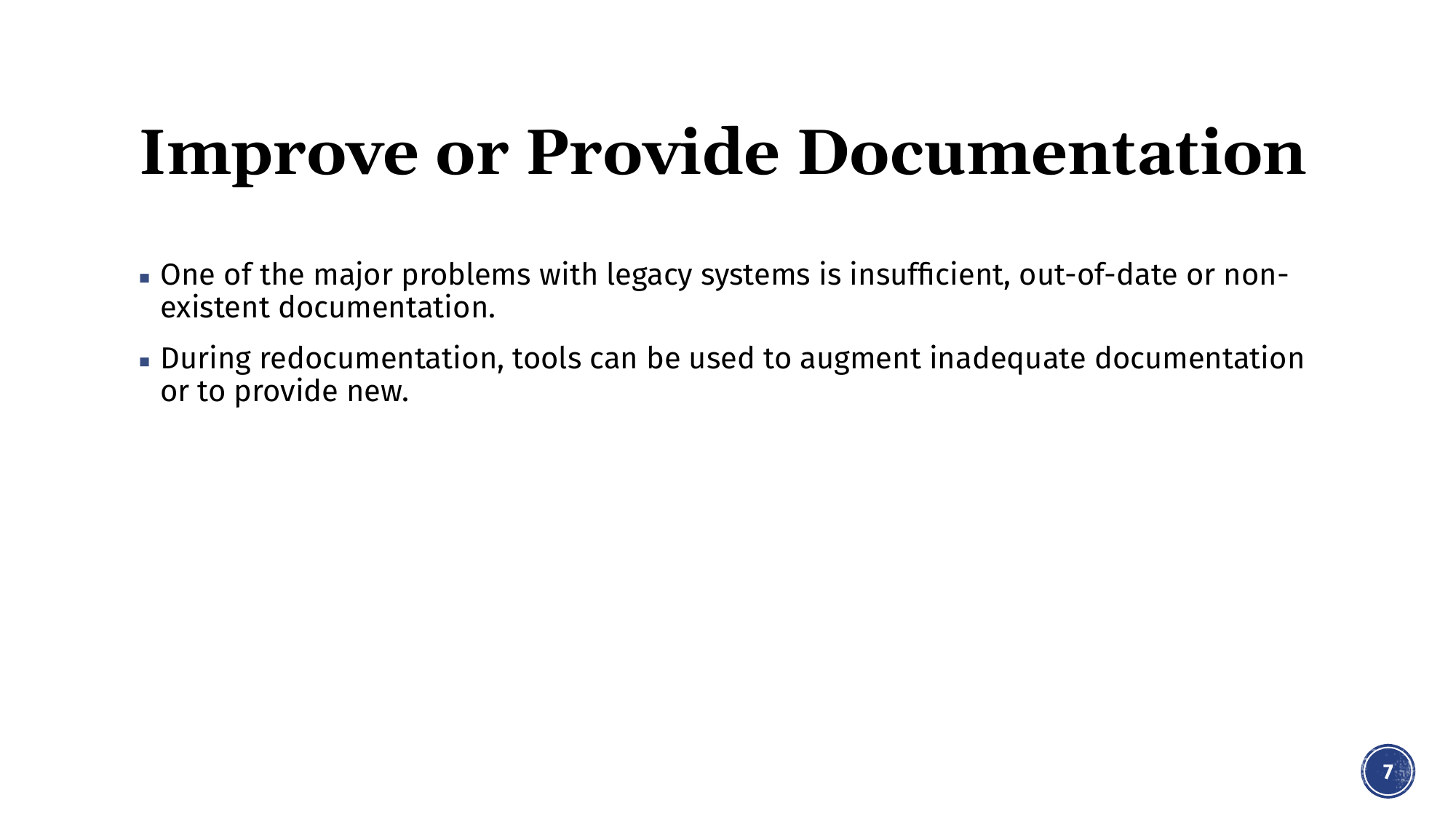

# Improve or Provide Documentation
One of the major problems with legacy systems is insufficient, out-of-date or non-existent documentation.
During redocumentation, tools can be used to augment inadequate documentation or to provide new.
7